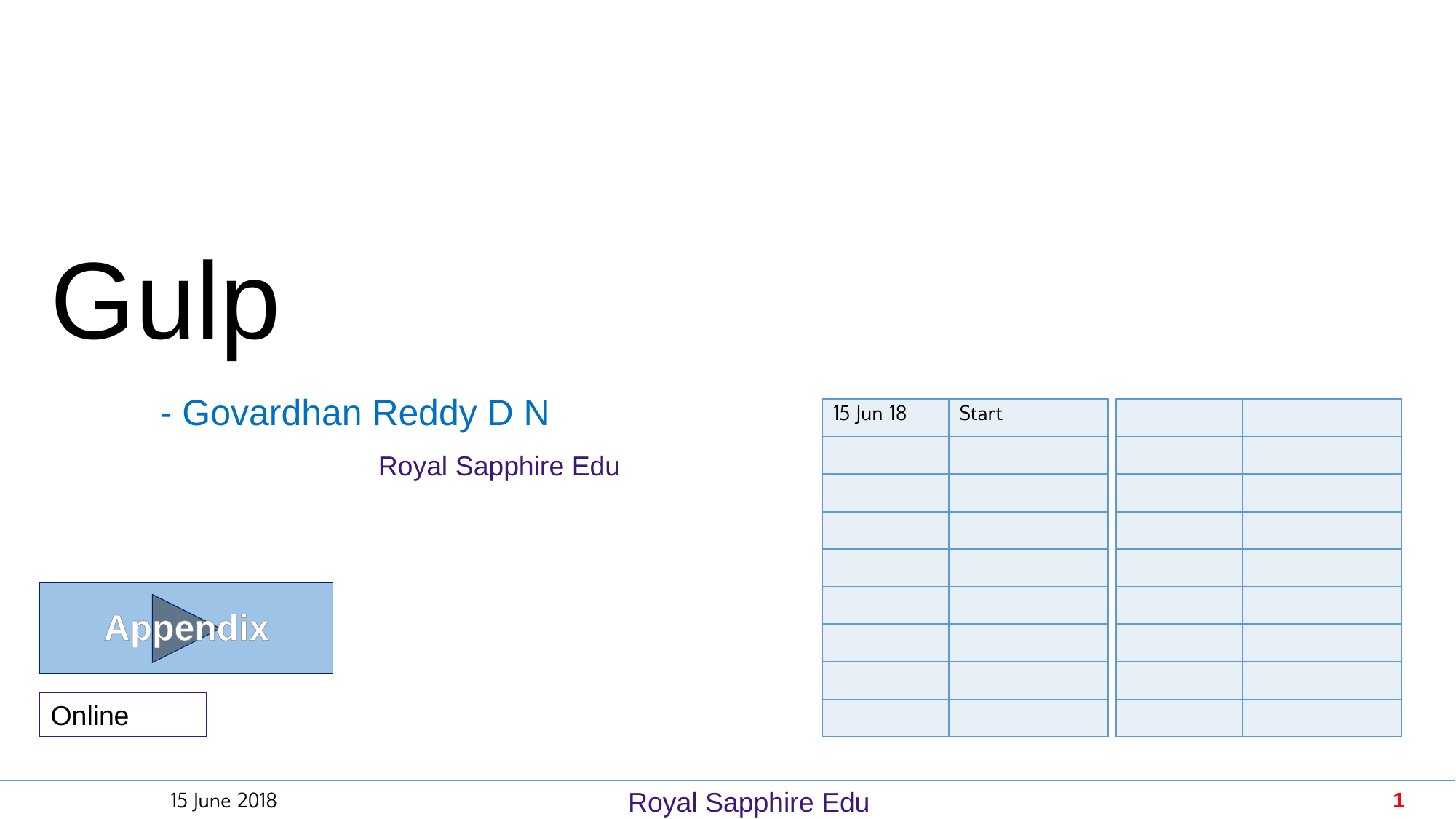

Gulp
|  |  |
| --- | --- |
|  |  |
|  |  |
|  |  |
|  |  |
|  |  |
|  |  |
|  |  |
|  |  |
| 15 Jun 18 | Start |
| --- | --- |
|  |  |
|  |  |
|  |  |
|  |  |
|  |  |
|  |  |
|  |  |
|  |  |
Appendix
Online
15 June 2018
1